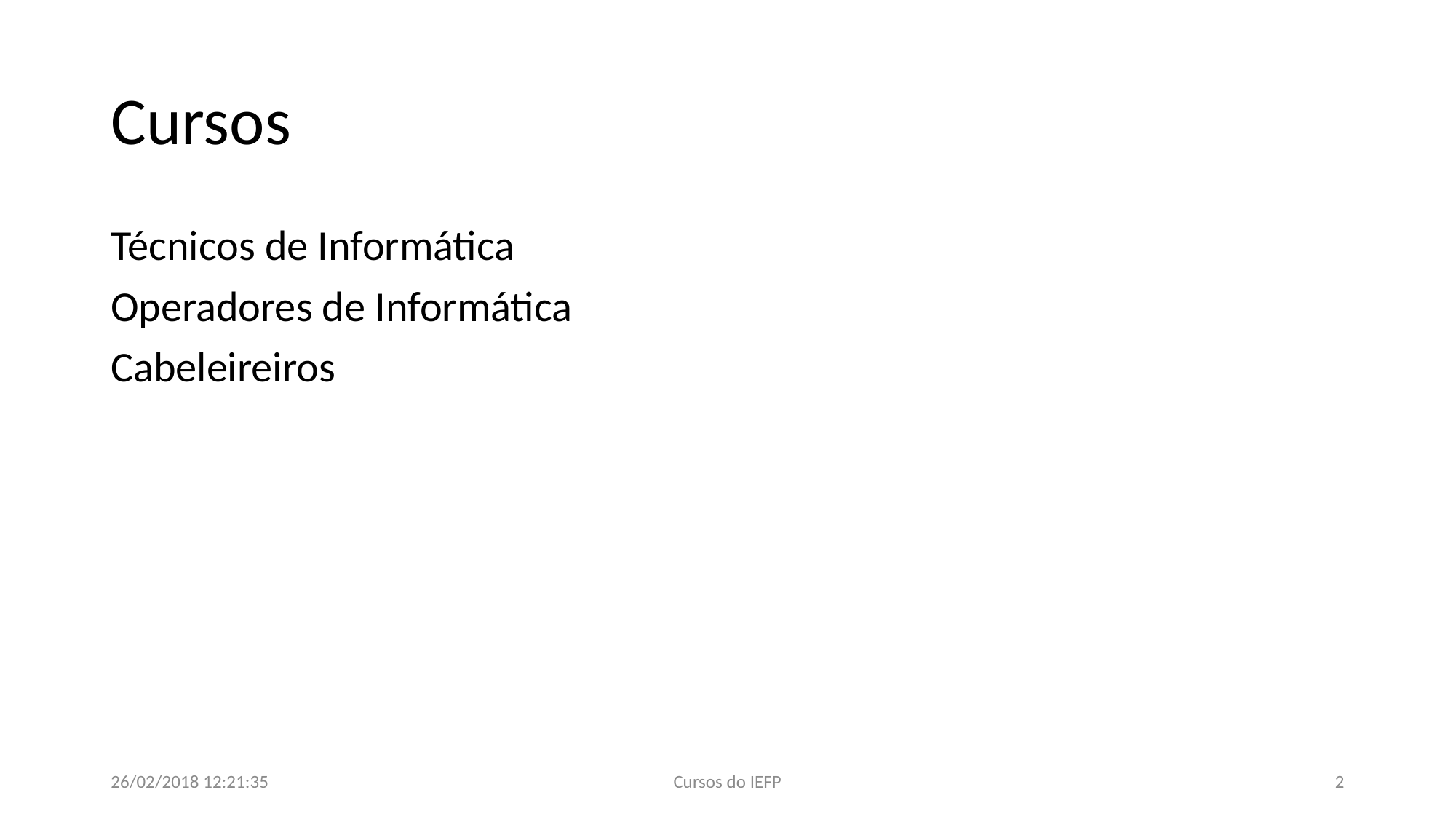

# Cursos
Técnicos de Informática
Operadores de Informática
Cabeleireiros
26/02/2018 12:21:35
Cursos do IEFP
2